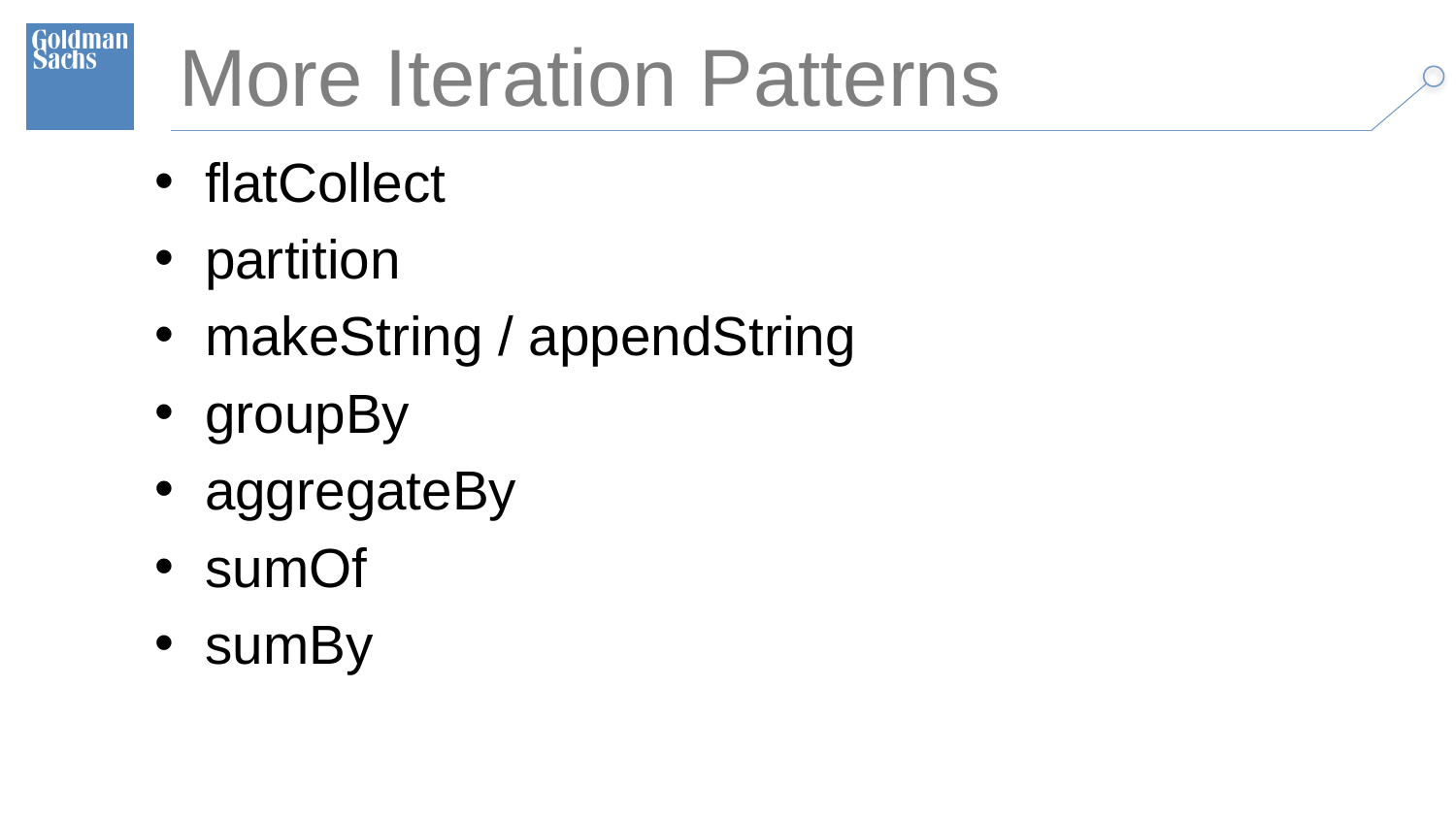

# More Iteration Patterns
flatCollect
partition
makeString / appendString
groupBy
aggregateBy
sumOf
sumBy